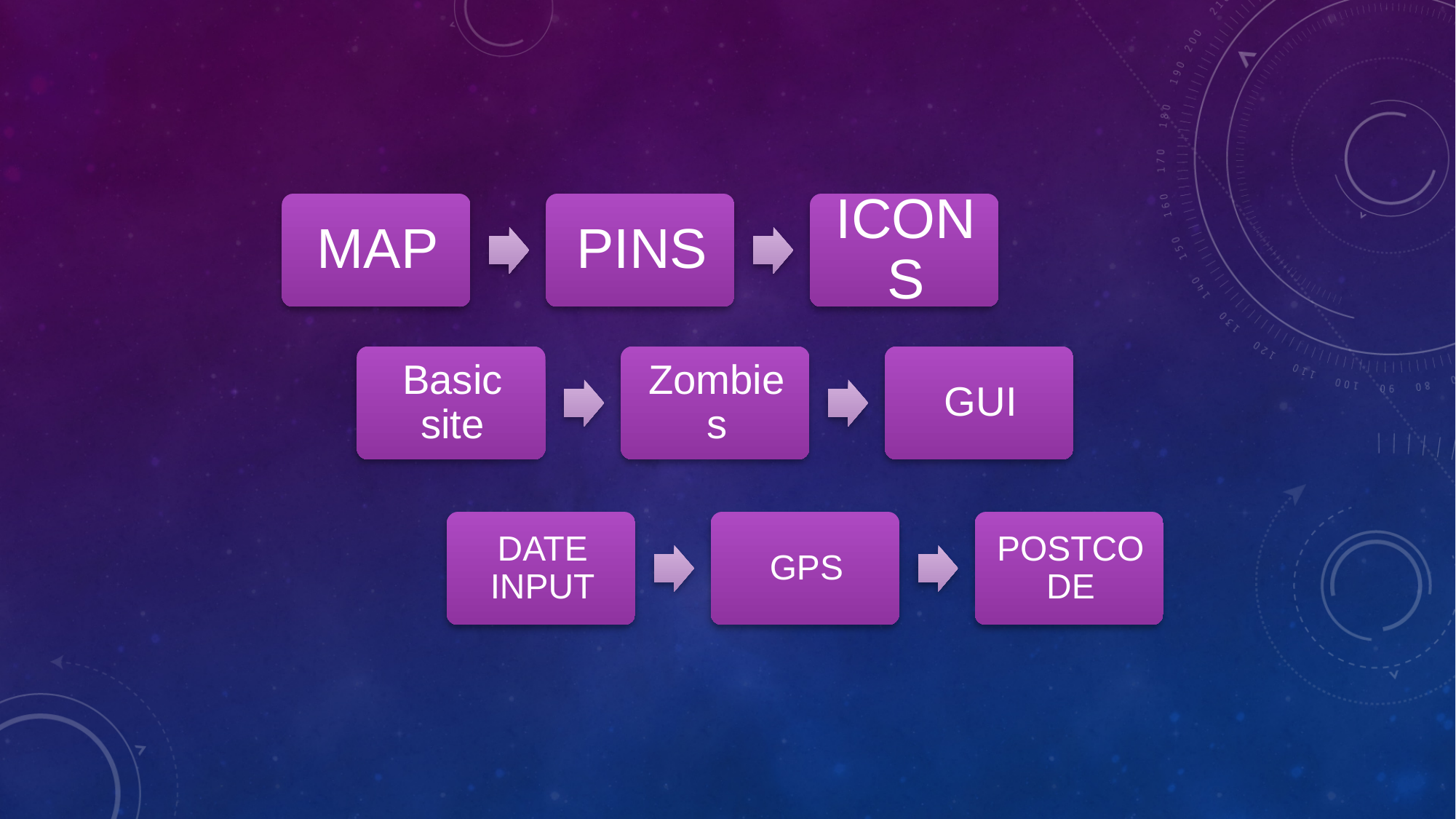

### Chart

| Category |
|---|
MAP

PINS

ICONS
Basic site

Zombies

GUI
DATE INPUT

GPS

POSTCODE